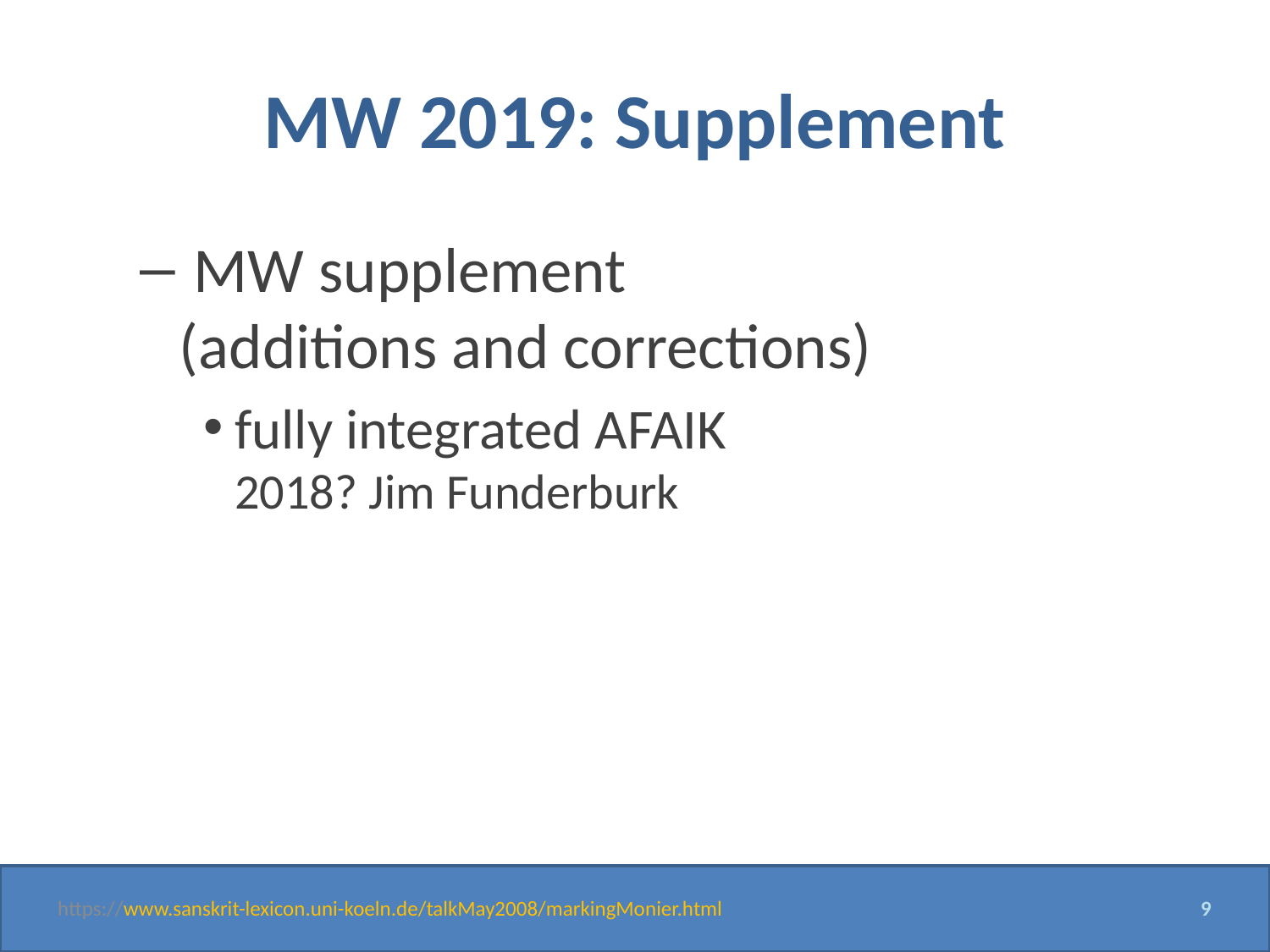

# MW 2019: Supplement
 MW supplement
(additions and corrections)
fully integrated AFAIK
2018? Jim Funderburk

https://www.sanskrit-lexicon.uni-koeln.de/talkMay2008/markingMonier.html 				9